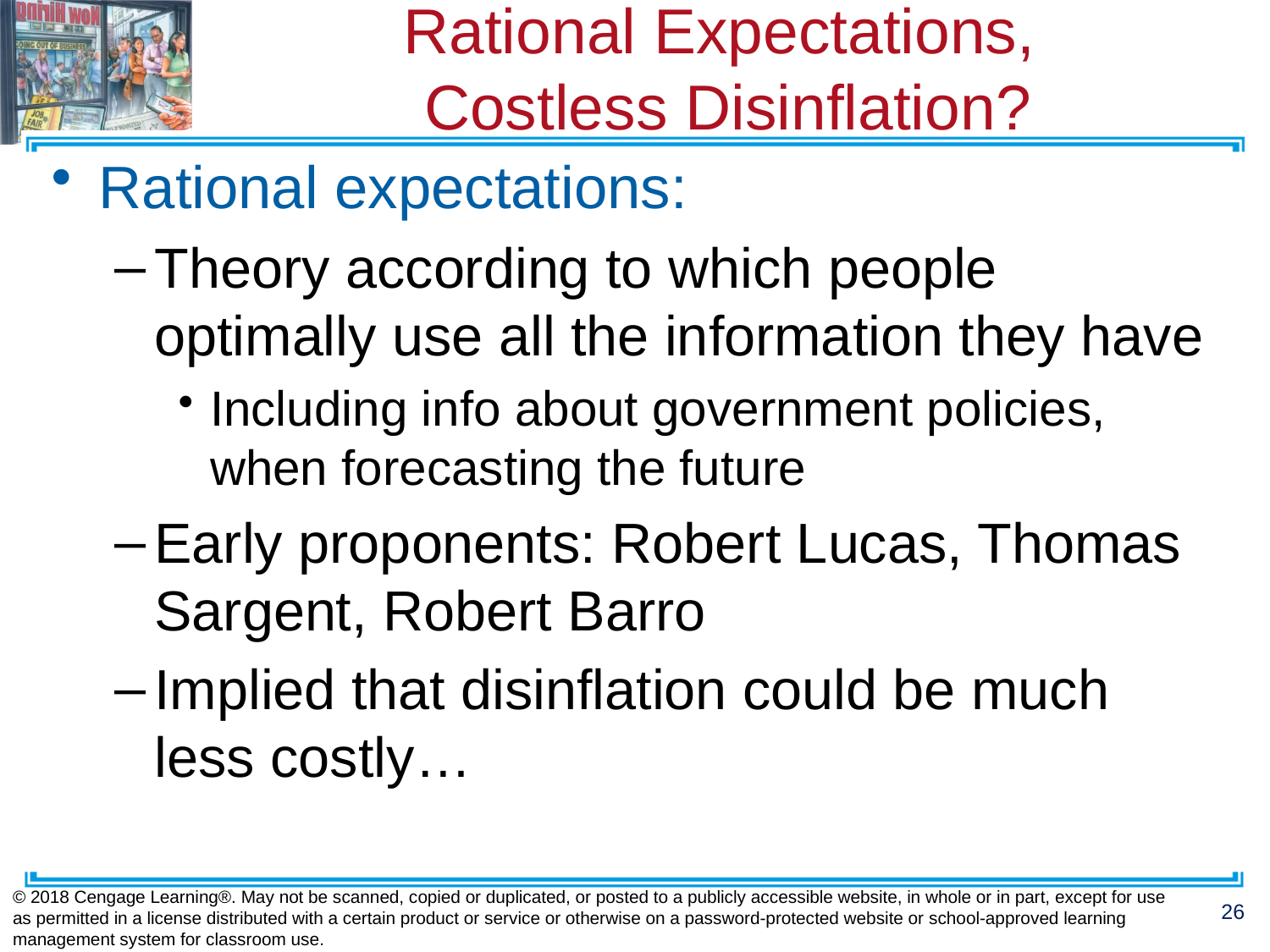

# Rational Expectations, Costless Disinflation?
Rational expectations:
Theory according to which people optimally use all the information they have
Including info about government policies, when forecasting the future
Early proponents: Robert Lucas, Thomas Sargent, Robert Barro
Implied that disinflation could be much less costly…

© 2018 Cengage Learning®. May not be scanned, copied or duplicated, or posted to a publicly accessible website, in whole or in part, except for use as permitted in a license distributed with a certain product or service or otherwise on a password-protected website or school-approved learning management system for classroom use.
26